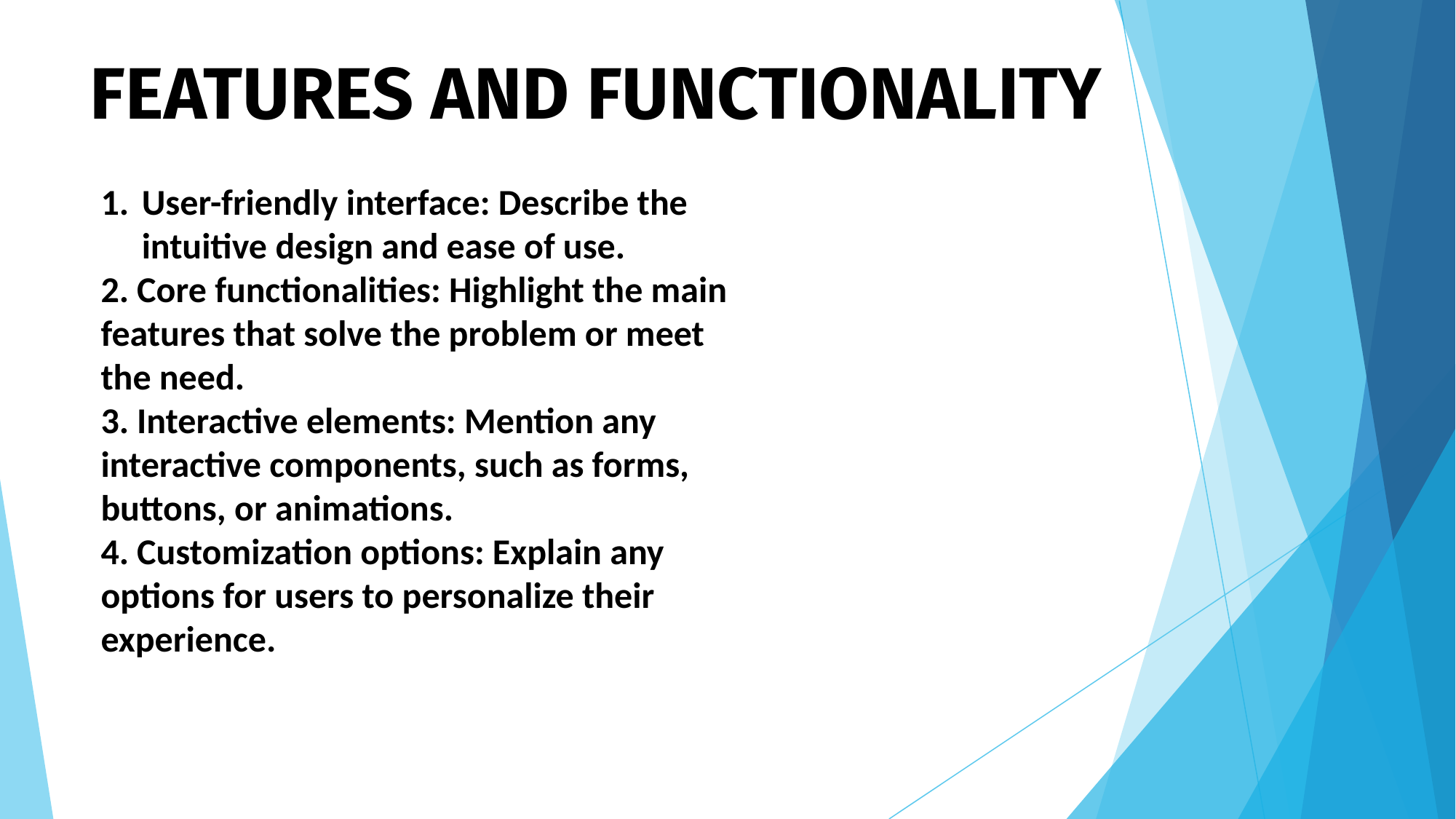

# FEATURES AND FUNCTIONALITY
User-friendly interface: Describe the intuitive design and ease of use.
2. Core functionalities: Highlight the main features that solve the problem or meet the need.
3. Interactive elements: Mention any interactive components, such as forms, buttons, or animations.
4. Customization options: Explain any options for users to personalize their experience.